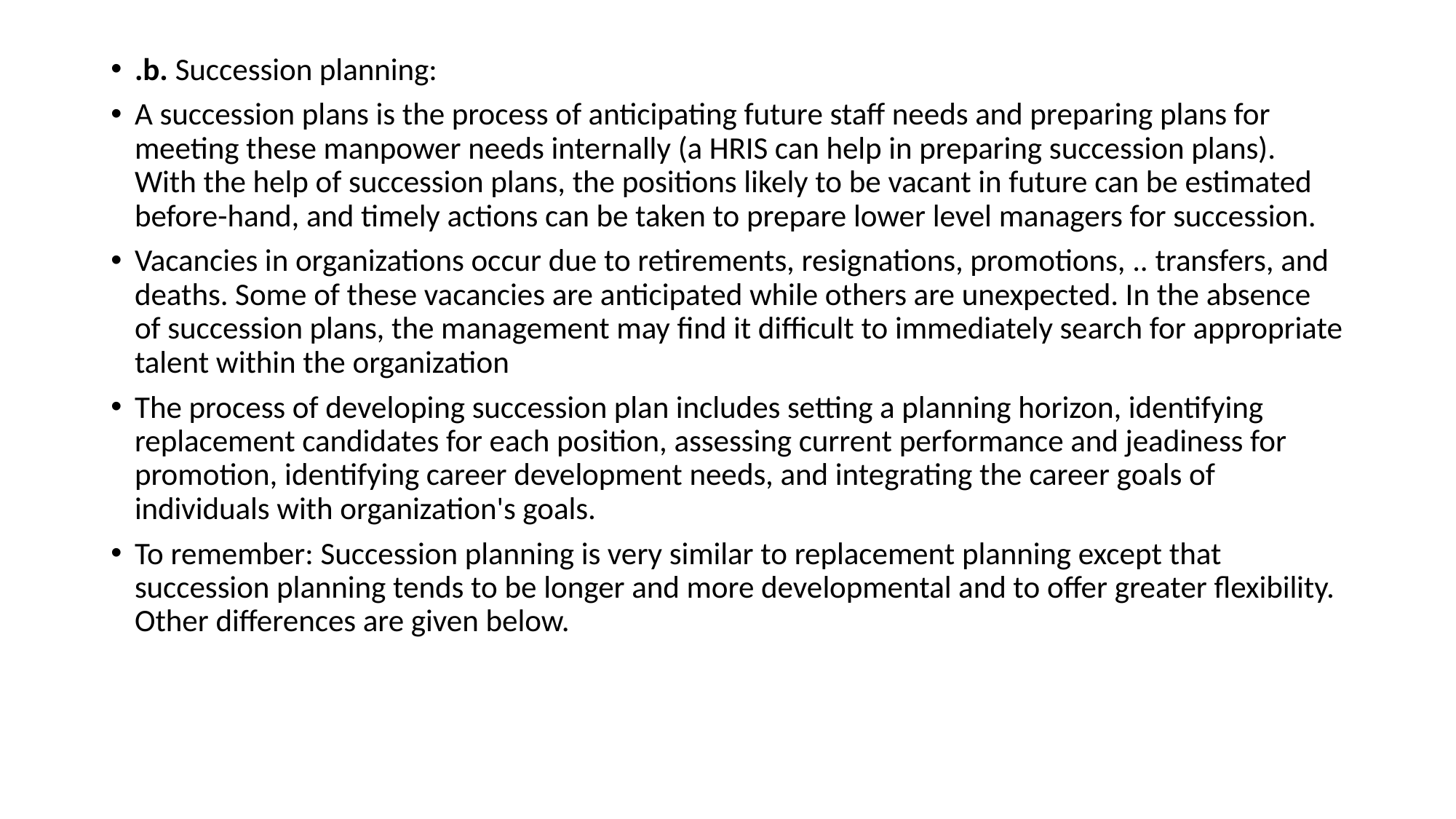

.b. Succession planning:
A succession plans is the process of anticipating future staff needs and preparing plans for meeting these manpower needs internally (a HRIS can help in preparing succession plans). With the help of succession plans, the positions likely to be vacant in future can be estimated before-hand, and timely actions can be taken to prepare lower level managers for succession.
Vacancies in organizations occur due to retirements, resignations, promotions, .. transfers, and deaths. Some of these vacancies are anticipated while others are unexpected. In the absence of succession plans, the management may find it difficult to immediately search for appropriate talent within the organization
The process of developing succession plan includes setting a planning horizon, identifying replacement candidates for each position, assessing current performance and jeadiness for promotion, identifying career development needs, and integrating the career goals of individuals with organization's goals.
To remember: Succession planning is very similar to replacement planning except that succession planning tends to be longer and more developmental and to offer greater flexibility. Other differences are given below.